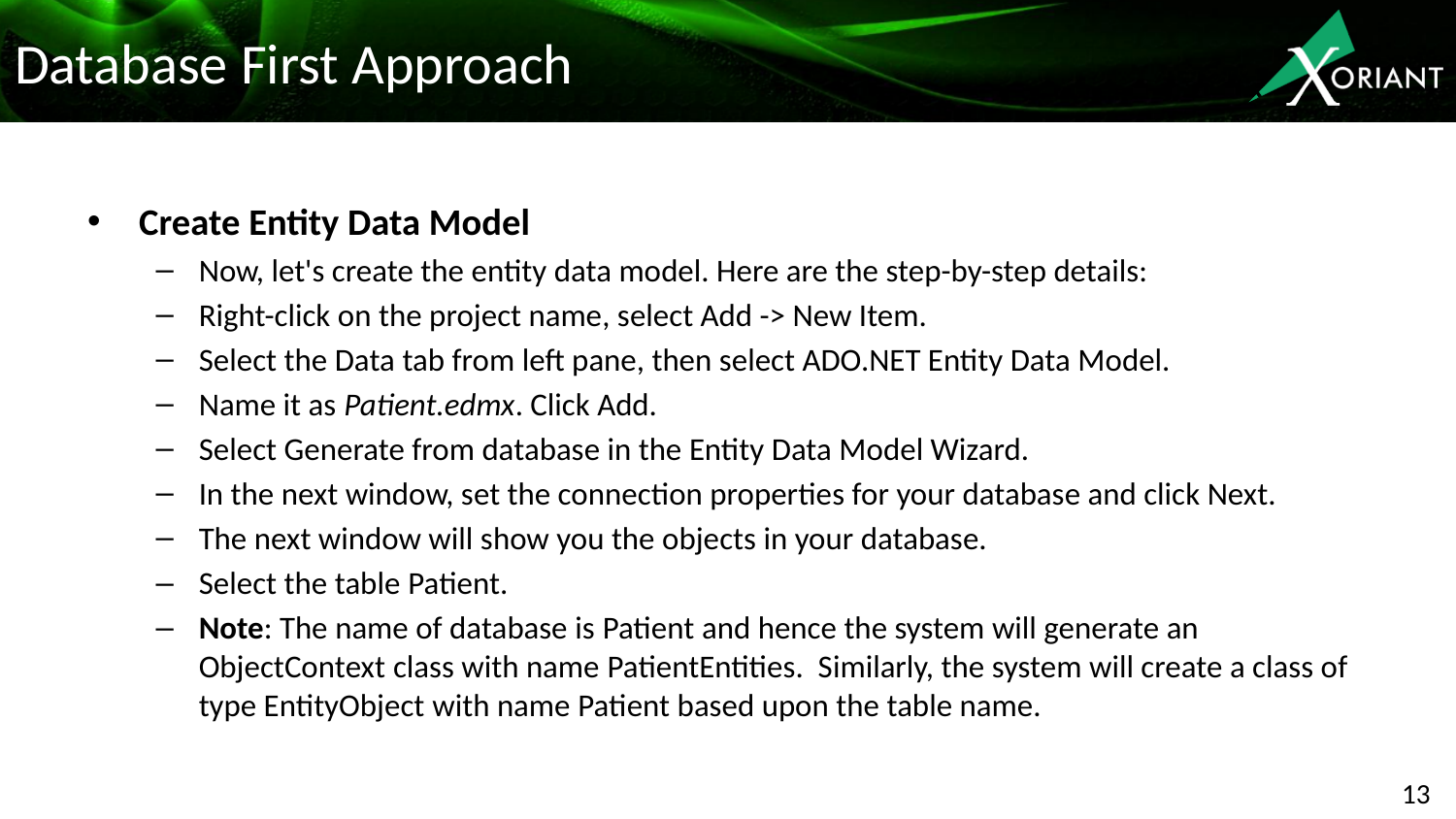

# Database First Approach
Create Entity Data Model
Now, let's create the entity data model. Here are the step-by-step details:
Right-click on the project name, select Add -> New Item.
Select the Data tab from left pane, then select ADO.NET Entity Data Model.
Name it as Patient.edmx. Click Add.
Select Generate from database in the Entity Data Model Wizard.
In the next window, set the connection properties for your database and click Next.
The next window will show you the objects in your database.
Select the table Patient.
Note: The name of database is Patient and hence the system will generate an ObjectContext class with name PatientEntities.  Similarly, the system will create a class of type EntityObject with name Patient based upon the table name.

13